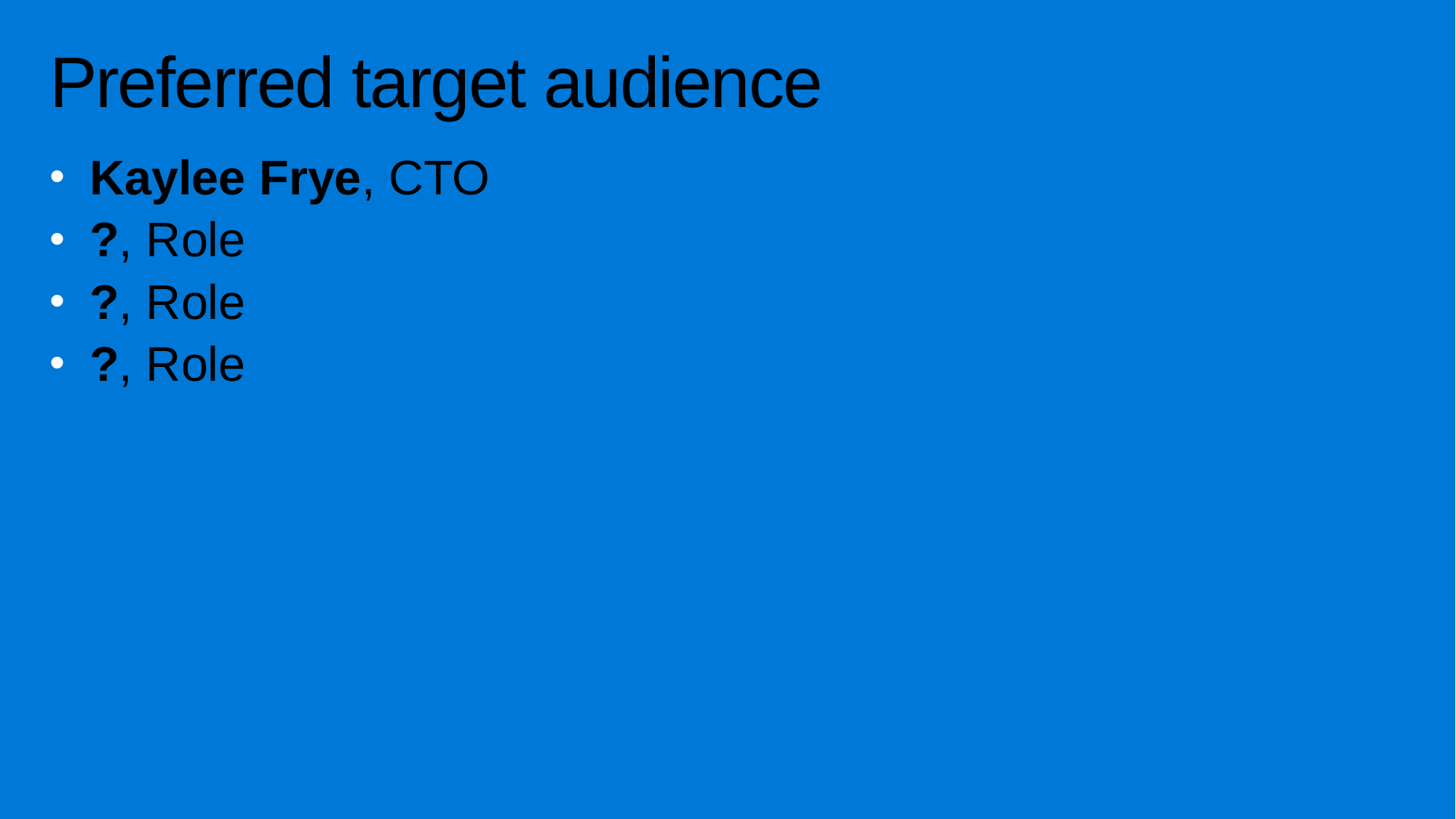

# Preferred target audience
Kaylee Frye, CTO
?, Role
?, Role
?, Role